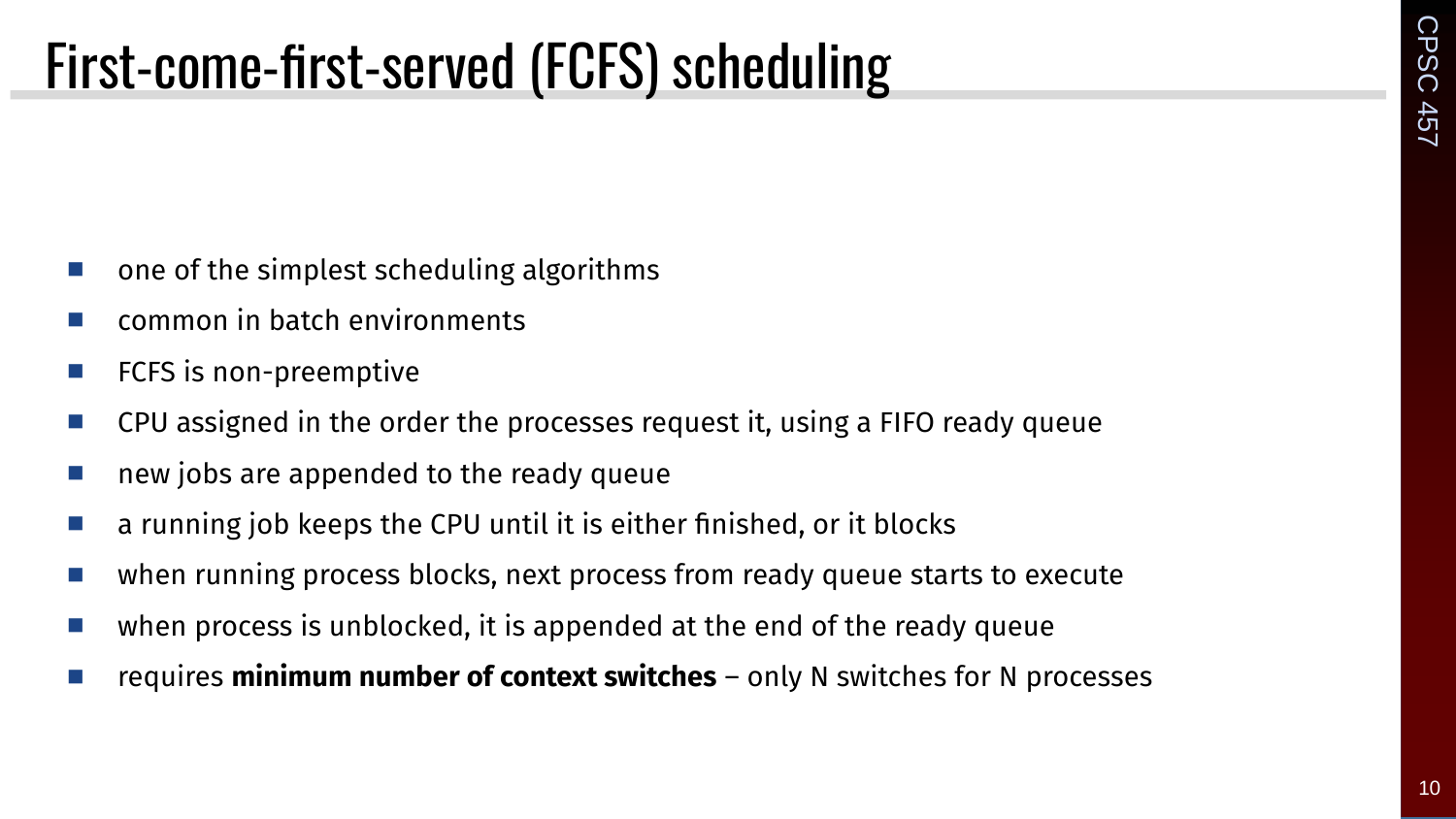

# First-come-first-served (FCFS) scheduling
one of the simplest scheduling algorithms
common in batch environments
FCFS is non-preemptive
CPU assigned in the order the processes request it, using a FIFO ready queue
new jobs are appended to the ready queue
a running job keeps the CPU until it is either finished, or it blocks
when running process blocks, next process from ready queue starts to execute
when process is unblocked, it is appended at the end of the ready queue
requires minimum number of context switches ― only N switches for N processes